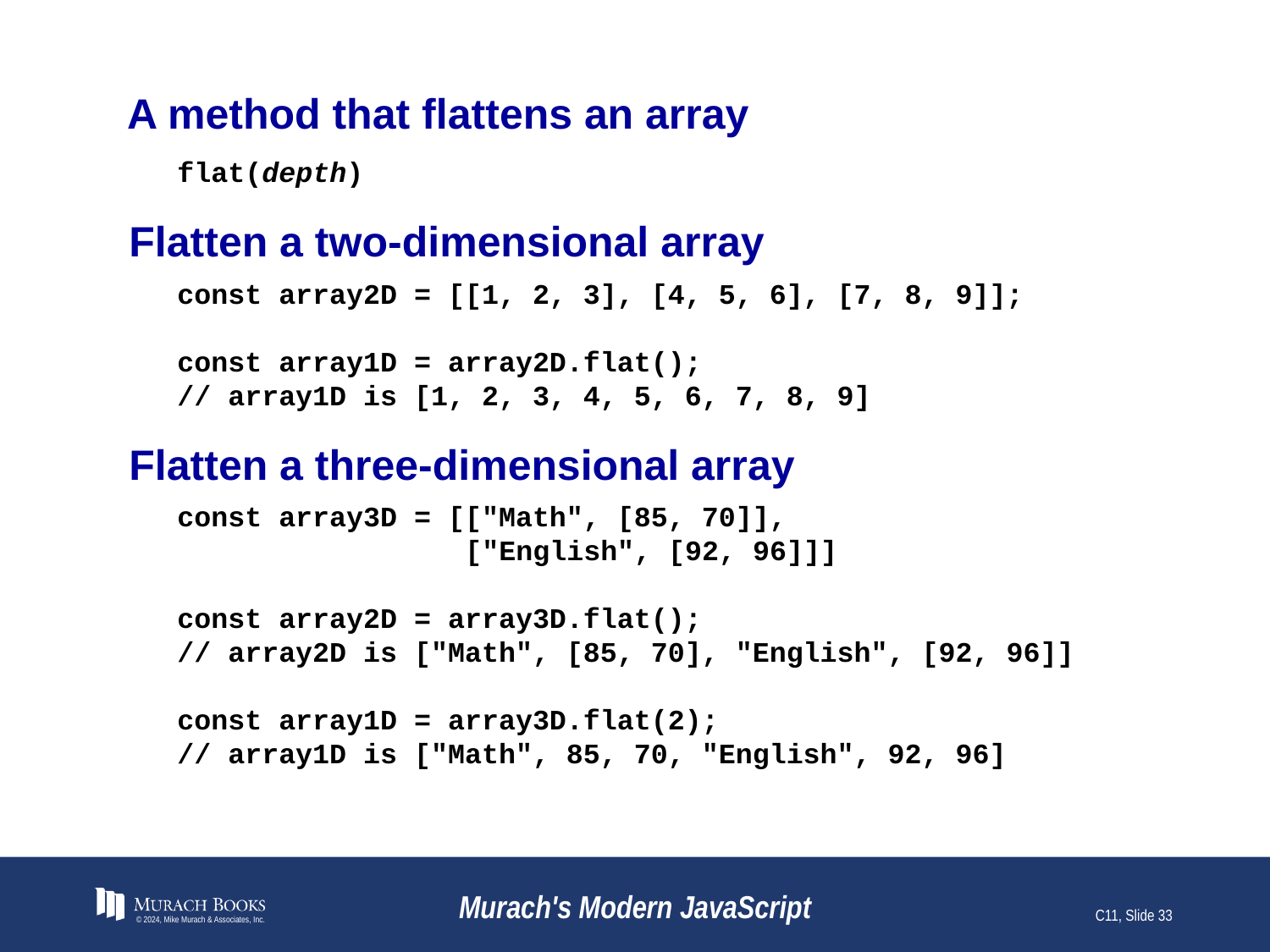

# A method that flattens an array
flat(depth)
Flatten a two-dimensional array
const array2D = [[1, 2, 3], [4, 5, 6], [7, 8, 9]];

const array1D = array2D.flat();
// array1D is [1, 2, 3, 4, 5, 6, 7, 8, 9]
Flatten a three-dimensional array
const array3D = [["Math", [85, 70]],
                 ["English", [92, 96]]]

const array2D = array3D.flat();
// array2D is ["Math", [85, 70], "English", [92, 96]]

const array1D = array3D.flat(2);
// array1D is ["Math", 85, 70, "English", 92, 96]

© 2024, Mike Murach & Associates, Inc.
Murach's Modern JavaScript

C11, Slide 33